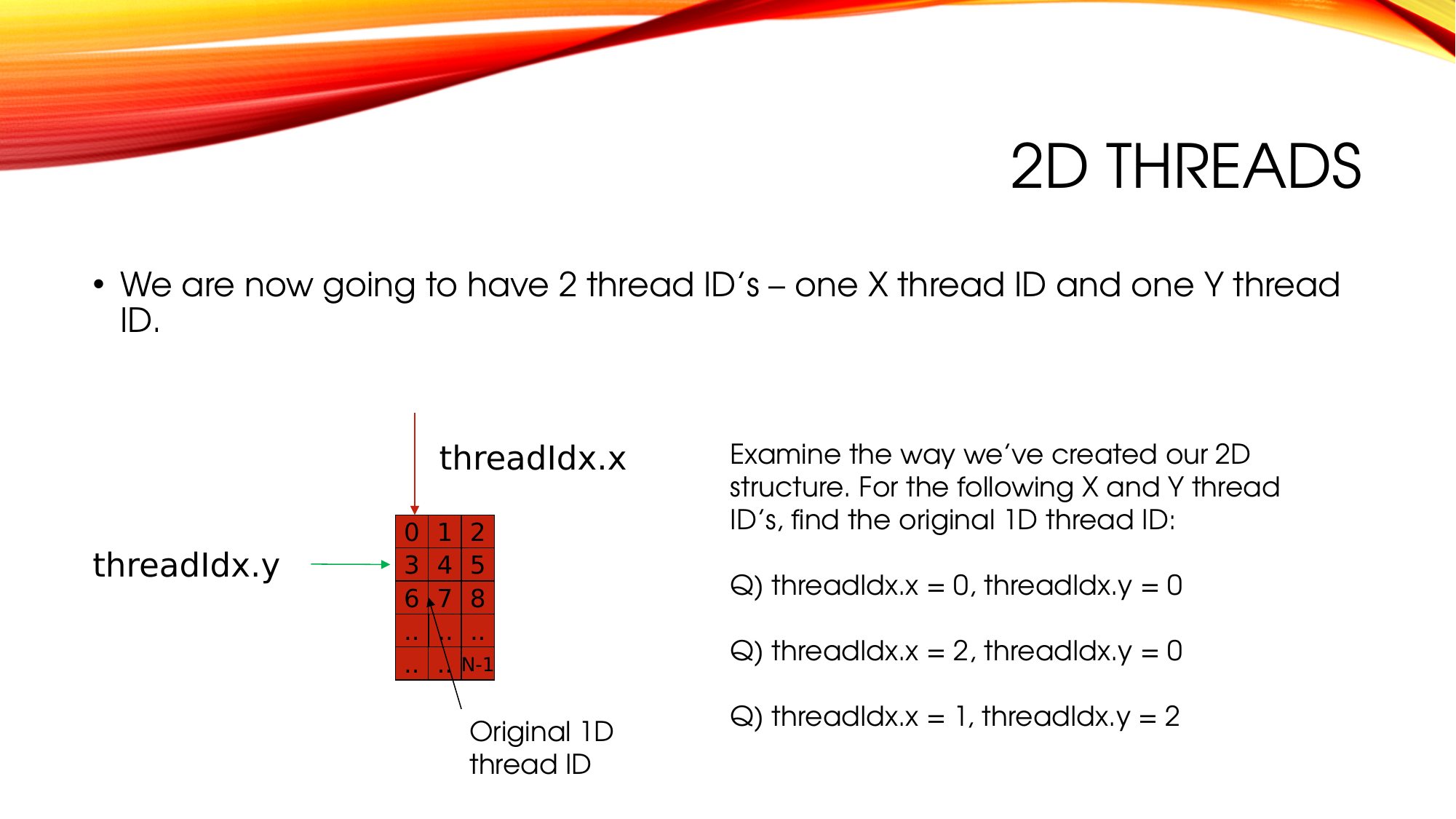

# 2D threads
We are now going to have 2 thread ID’s – one X thread ID and one Y thread ID.

threadIdx.x
Examine the way we’ve created our 2D structure. For the following X and Y thread ID’s, find the original 1D thread ID:

Q) threadIdx.x = 0, threadIdx.y = 0

Q) threadIdx.x = 2, threadIdx.y = 0

Q) threadIdx.x = 1, threadIdx.y = 2
0
1
2
threadIdx.y
3
4
5
6
7
8
..
..
..
..
..
N-1
Original 1D thread ID